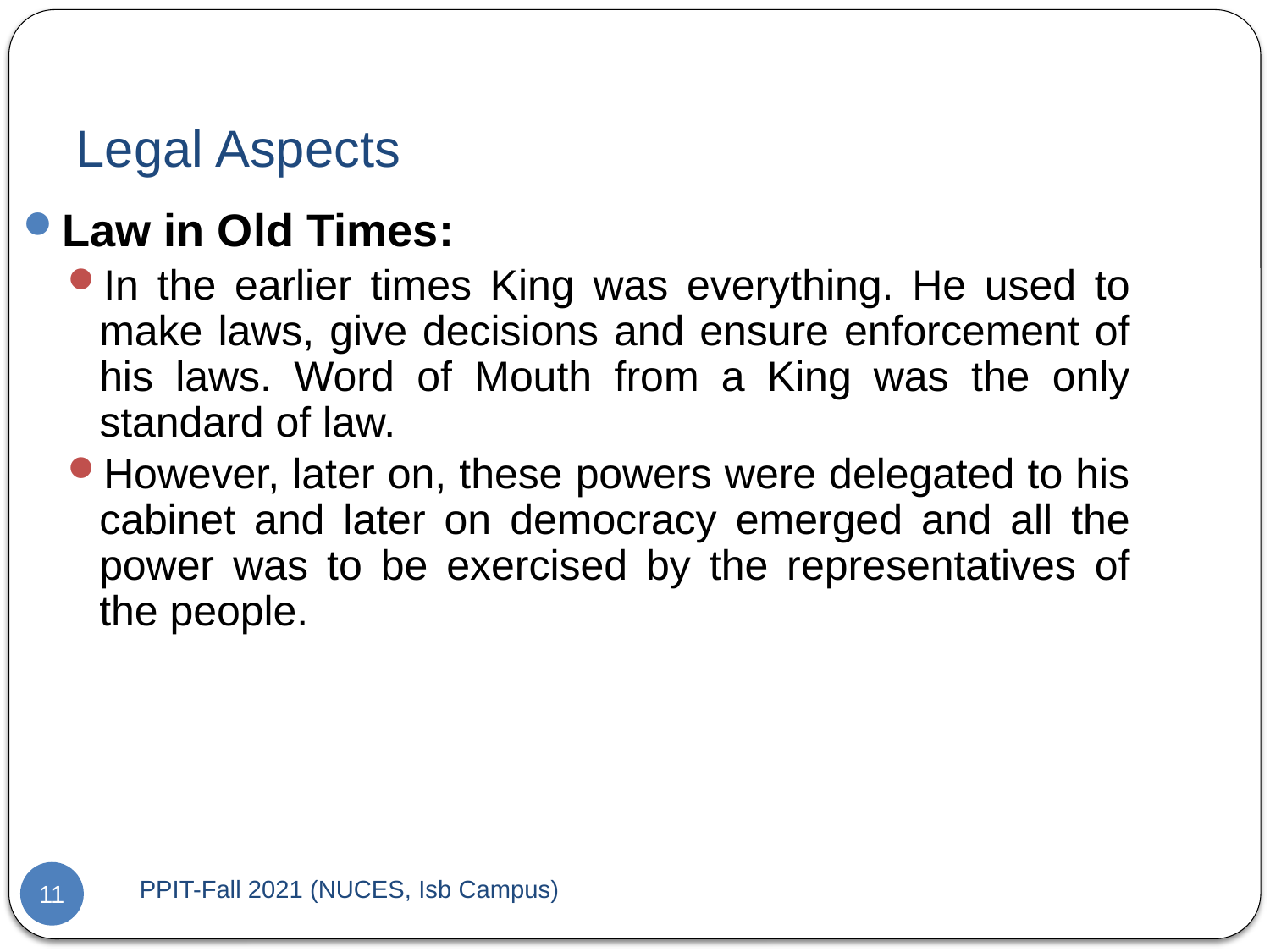

# Legal Aspects
Law in Old Times:
In the earlier times King was everything. He used to make laws, give decisions and ensure enforcement of his laws. Word of Mouth from a King was the only standard of law.
However, later on, these powers were delegated to his cabinet and later on democracy emerged and all the power was to be exercised by the representatives of the people.
PPIT-Fall 2021 (NUCES, Isb Campus)
11